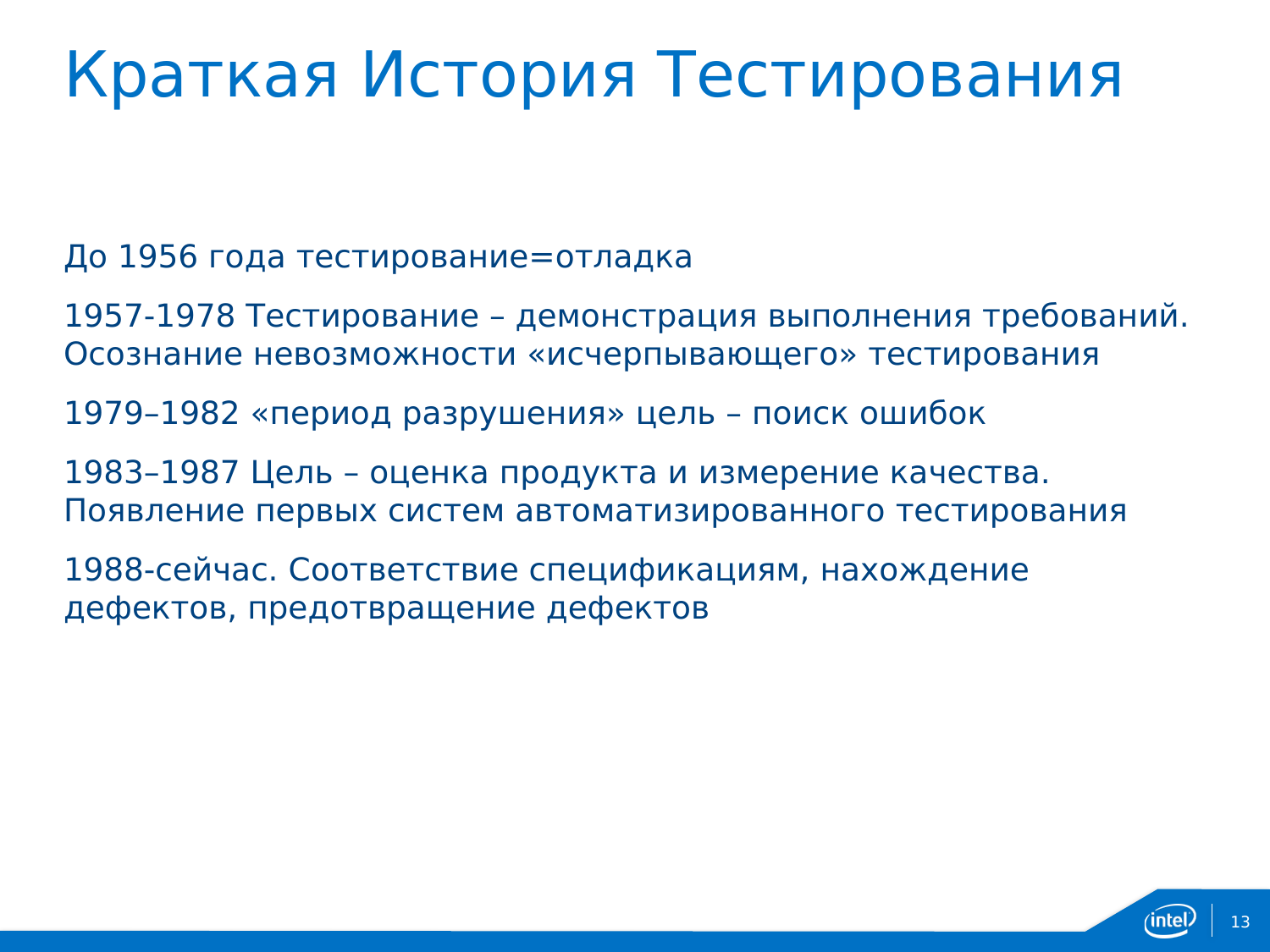

# Краткая История Тестирования
До 1956 года тестирование=отладка
1957-1978 Тестирование – демонстрация выполнения требований. Осознание невозможности «исчерпывающего» тестирования
1979–1982 «период разрушения» цель – поиск ошибок
1983–1987 Цель – оценка продукта и измерение качества. Появление первых систем автоматизированного тестирования
1988-сейчас. Соответствие спецификациям, нахождение  дефектов, предотвращение дефектов
13